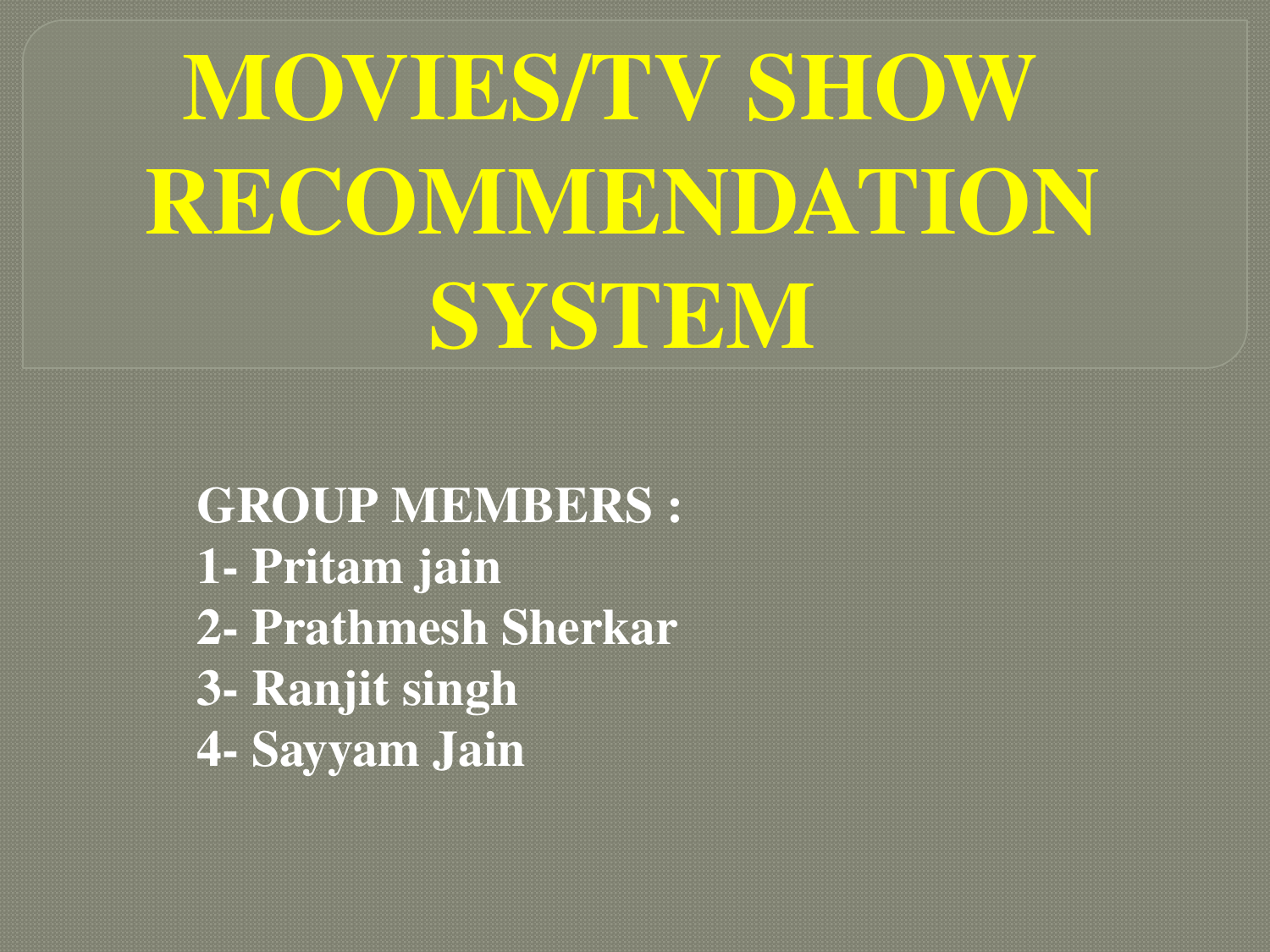

# MOVIES/TV SHOW RECOMMENDATION SYSTEM
GROUP MEMBERS :
1- Pritam jain
2- Prathmesh Sherkar
3- Ranjit singh
4- Sayyam Jain